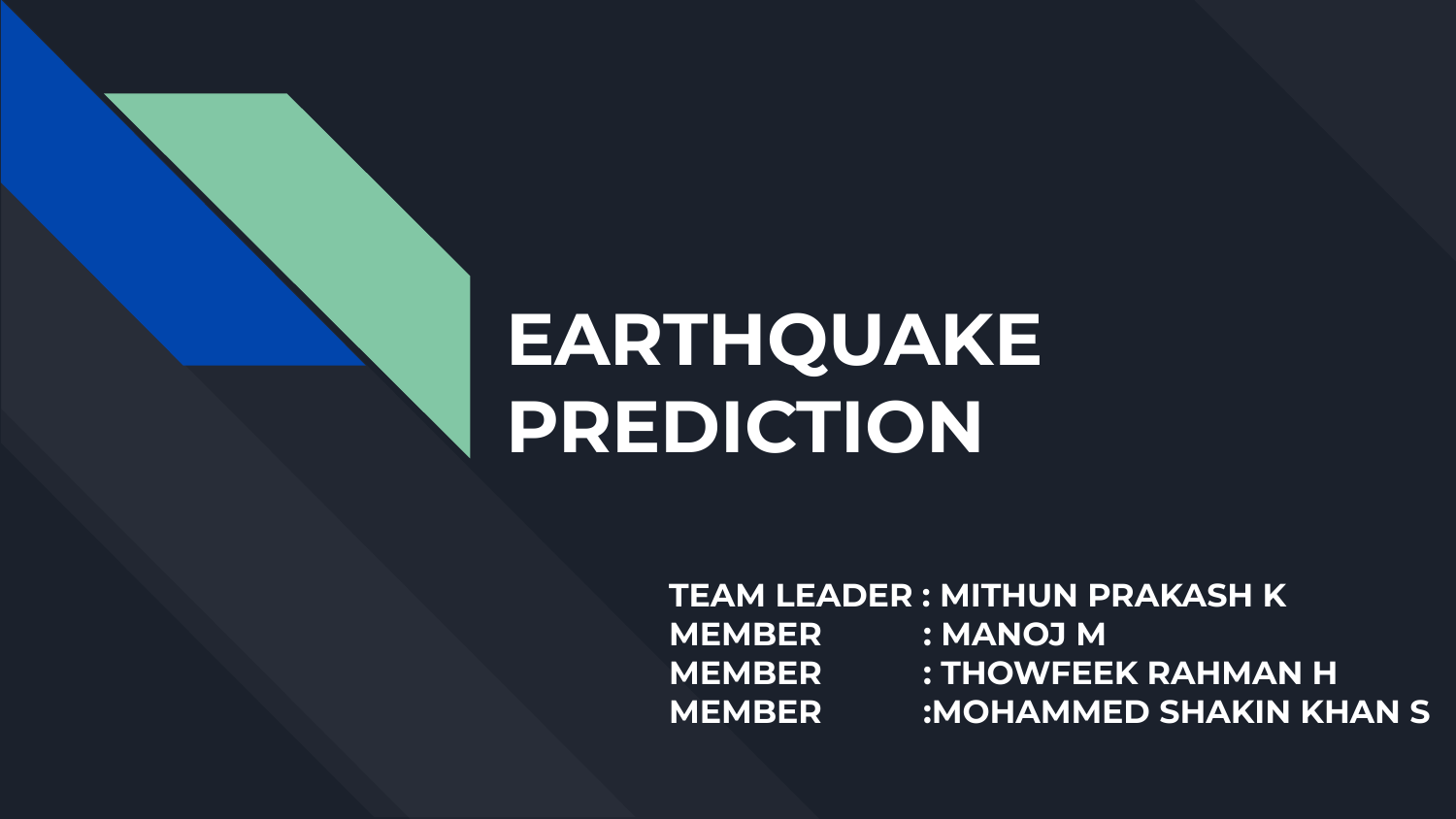

# EARTHQUAKE PREDICTION
TEAM LEADER : MITHUN PRAKASH K
MEMBER           : MANOJ M
MEMBER           : THOWFEEK RAHMAN H
MEMBER           :MOHAMMED SHAKIN KHAN S